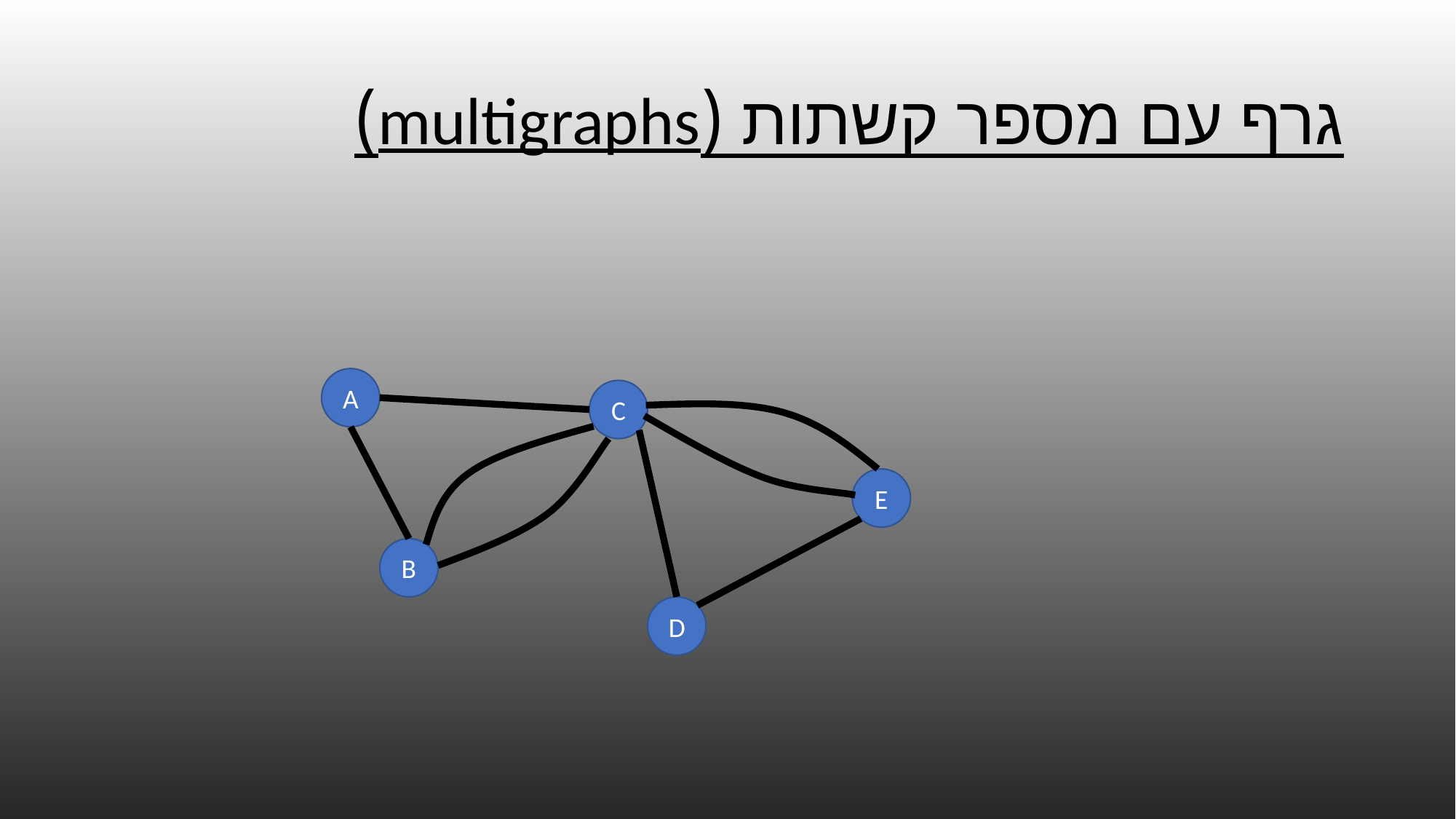

# גרף עם מספר קשתות (multigraphs)
A
C
E
B
D